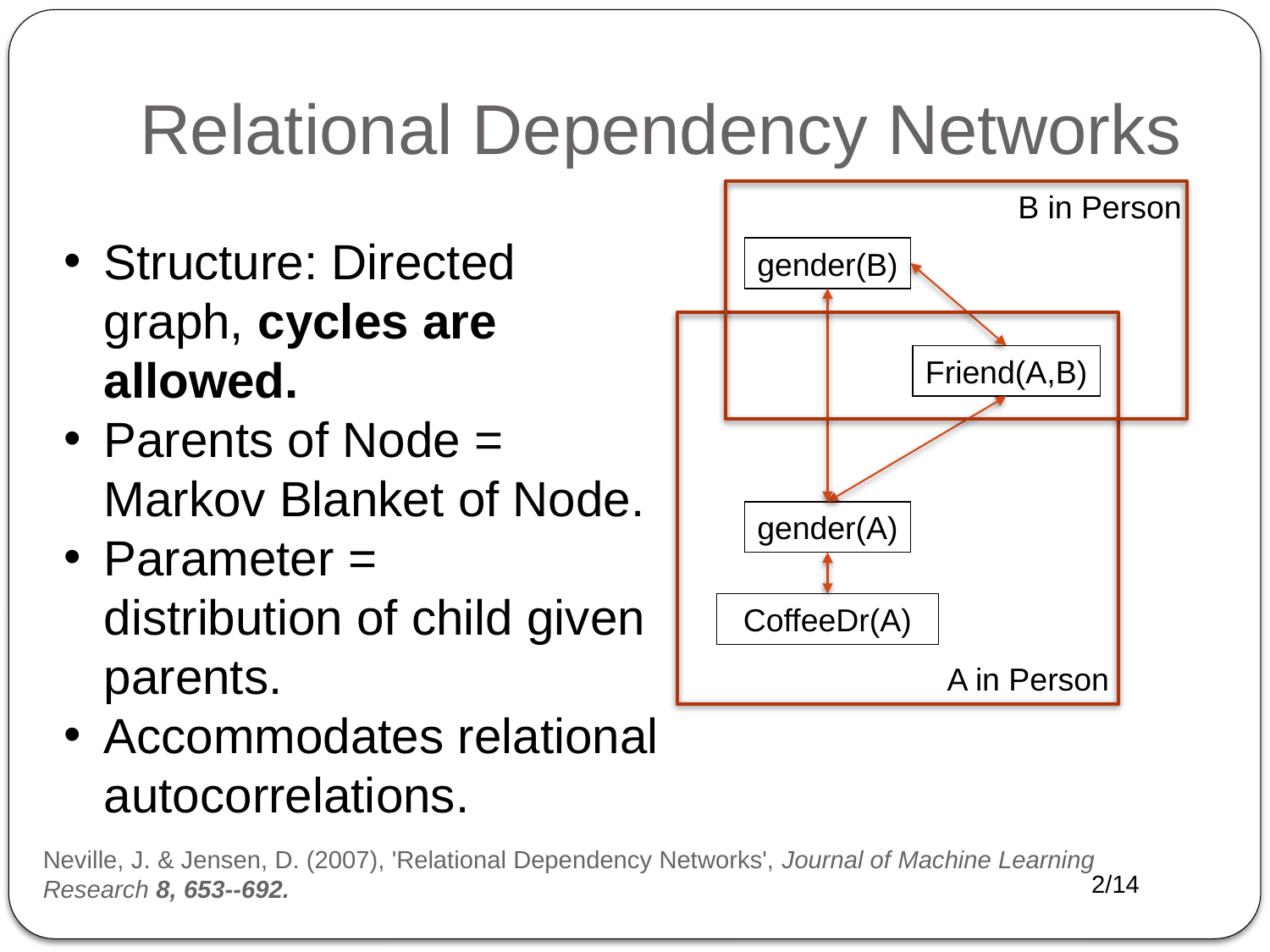

# Relational Dependency Networks
B in Person

gender(B)

Friend(A,B)
gender(A)
CoffeeDr(A)
A in Person
Structure: Directed graph, cycles are allowed.
Parents of Node =
Markov Blanket of Node.
Parameter =
distribution of child given parents.
Accommodates relational autocorrelations.
Neville, J. & Jensen, D. (2007), 'Relational Dependency Networks', Journal of Machine Learning Research 8, 653--692.